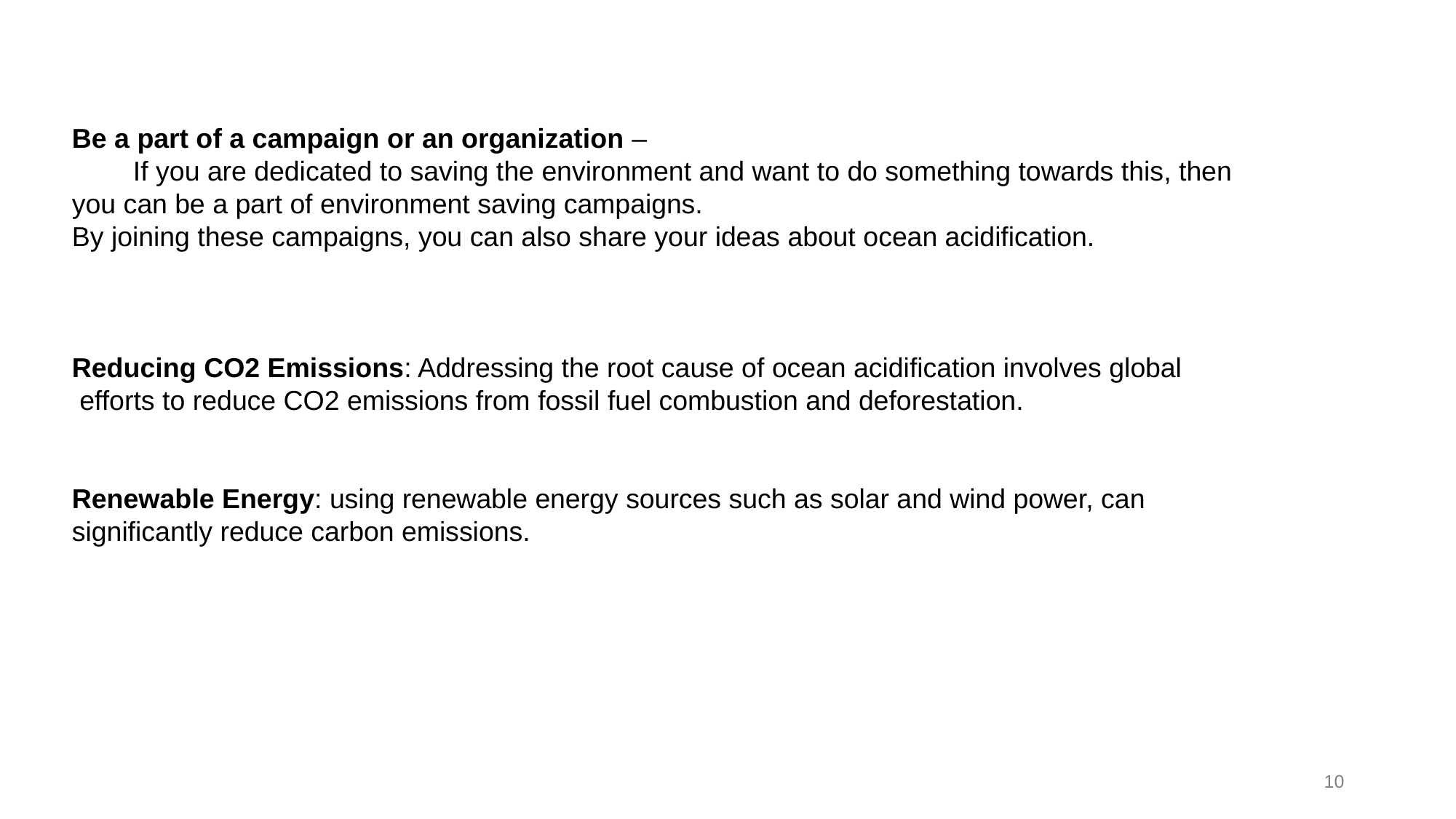

Be a part of a campaign or an organization –
        If you are dedicated to saving the environment and want to do something towards this, then you can be a part of environment saving campaigns.
By joining these campaigns, you can also share your ideas about ocean acidification.

Reducing CO2 Emissions: Addressing the root cause of ocean acidification involves global
 efforts to reduce CO2 emissions from fossil fuel combustion and deforestation.

Renewable Energy: using renewable energy sources such as solar and wind power, can significantly reduce carbon emissions.
10